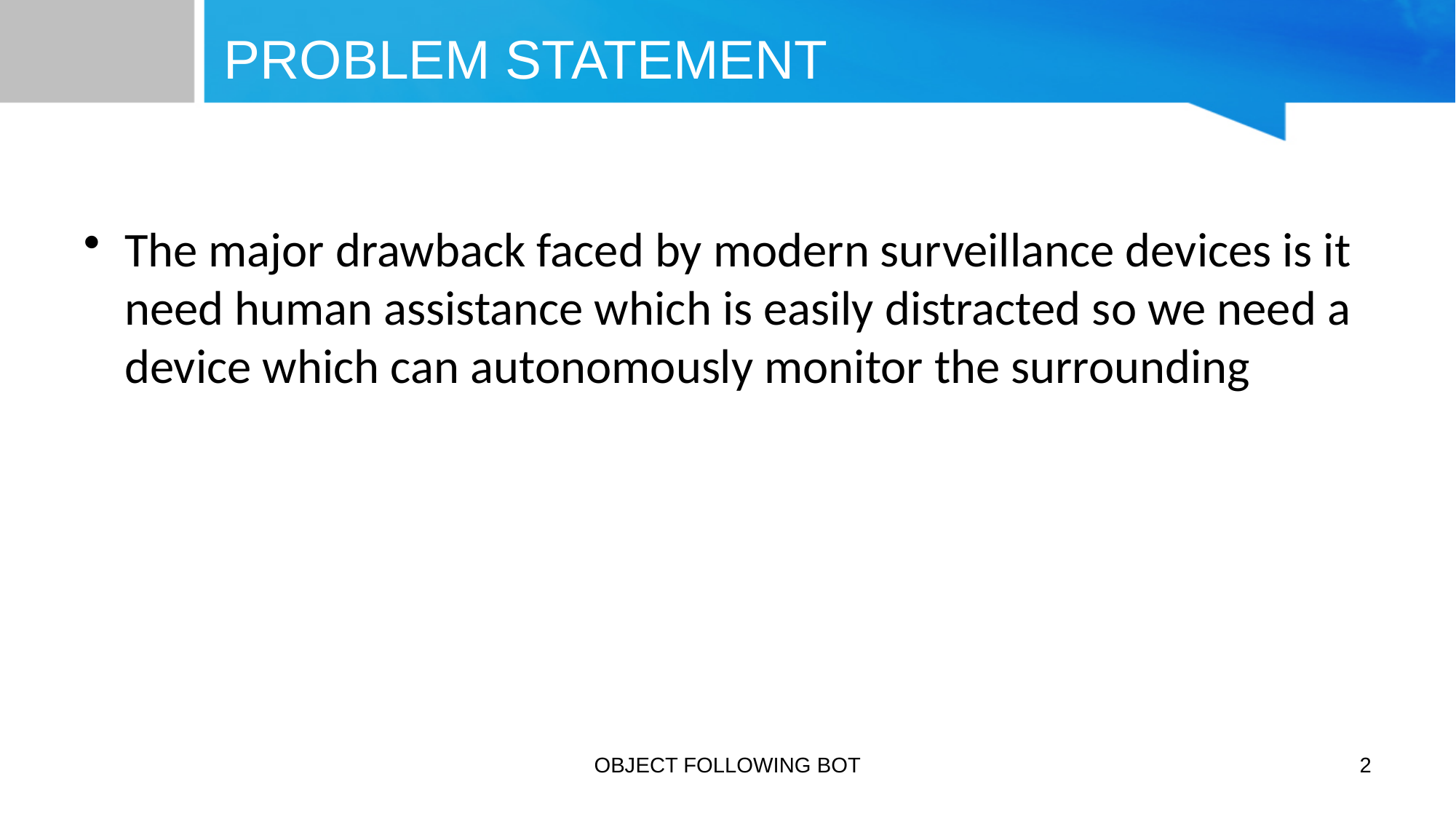

# PROBLEM STATEMENT
The major drawback faced by modern surveillance devices is it need human assistance which is easily distracted so we need a device which can autonomously monitor the surrounding
OBJECT FOLLOWING BOT
2